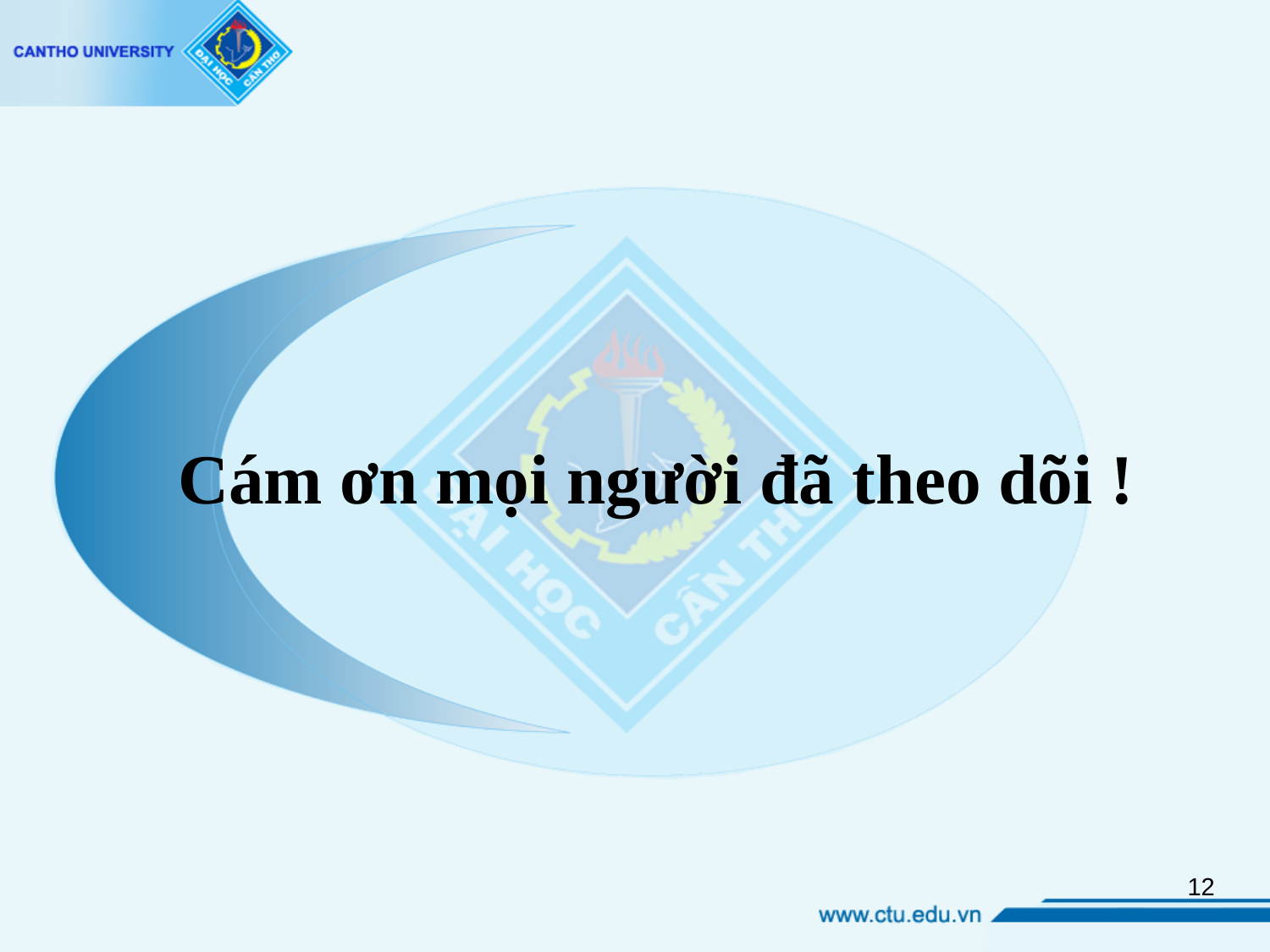

Cám ơn mọi người đã theo dõi !
12